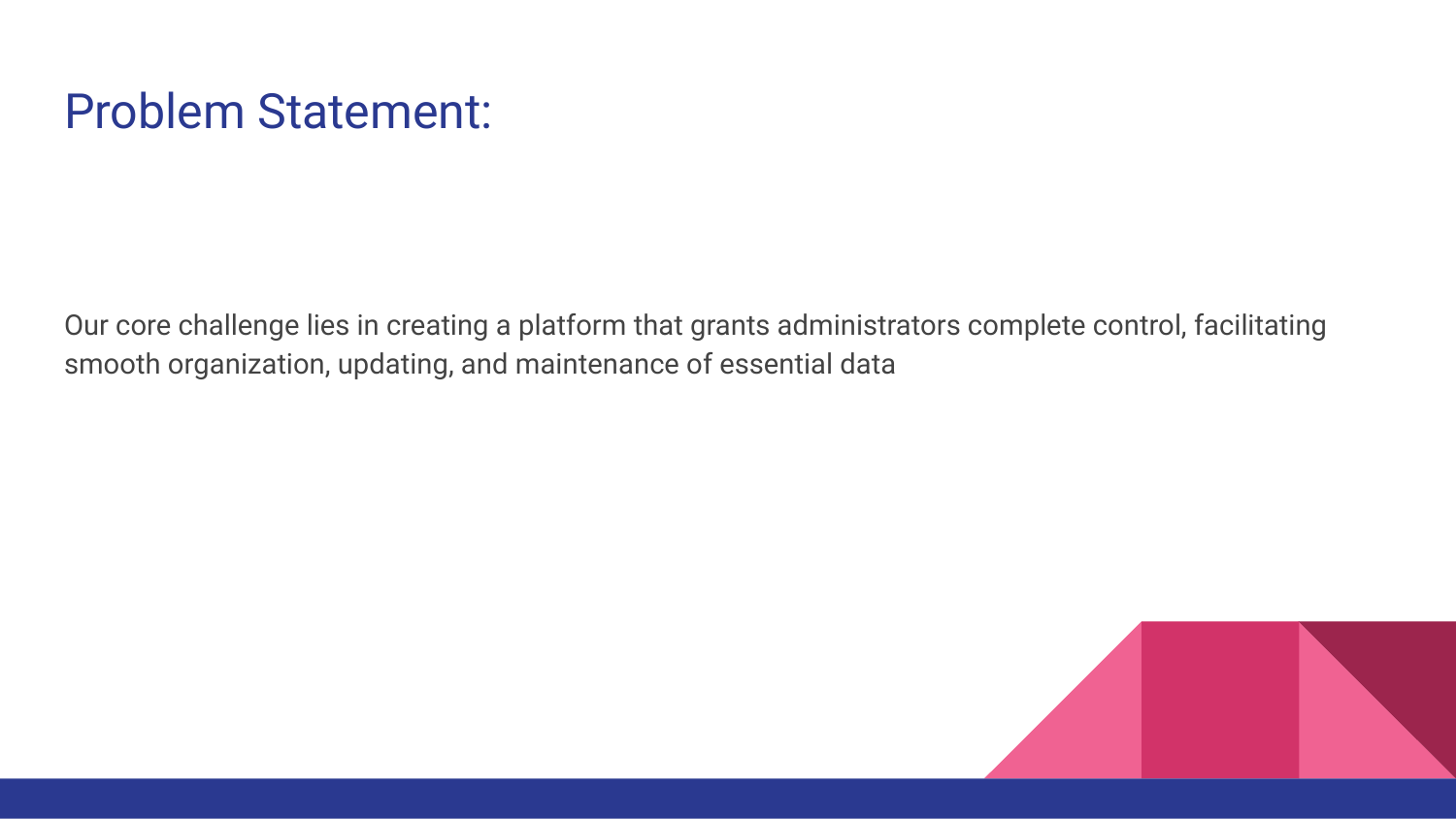

# Problem Statement:
Our core challenge lies in creating a platform that grants administrators complete control, facilitating smooth organization, updating, and maintenance of essential data